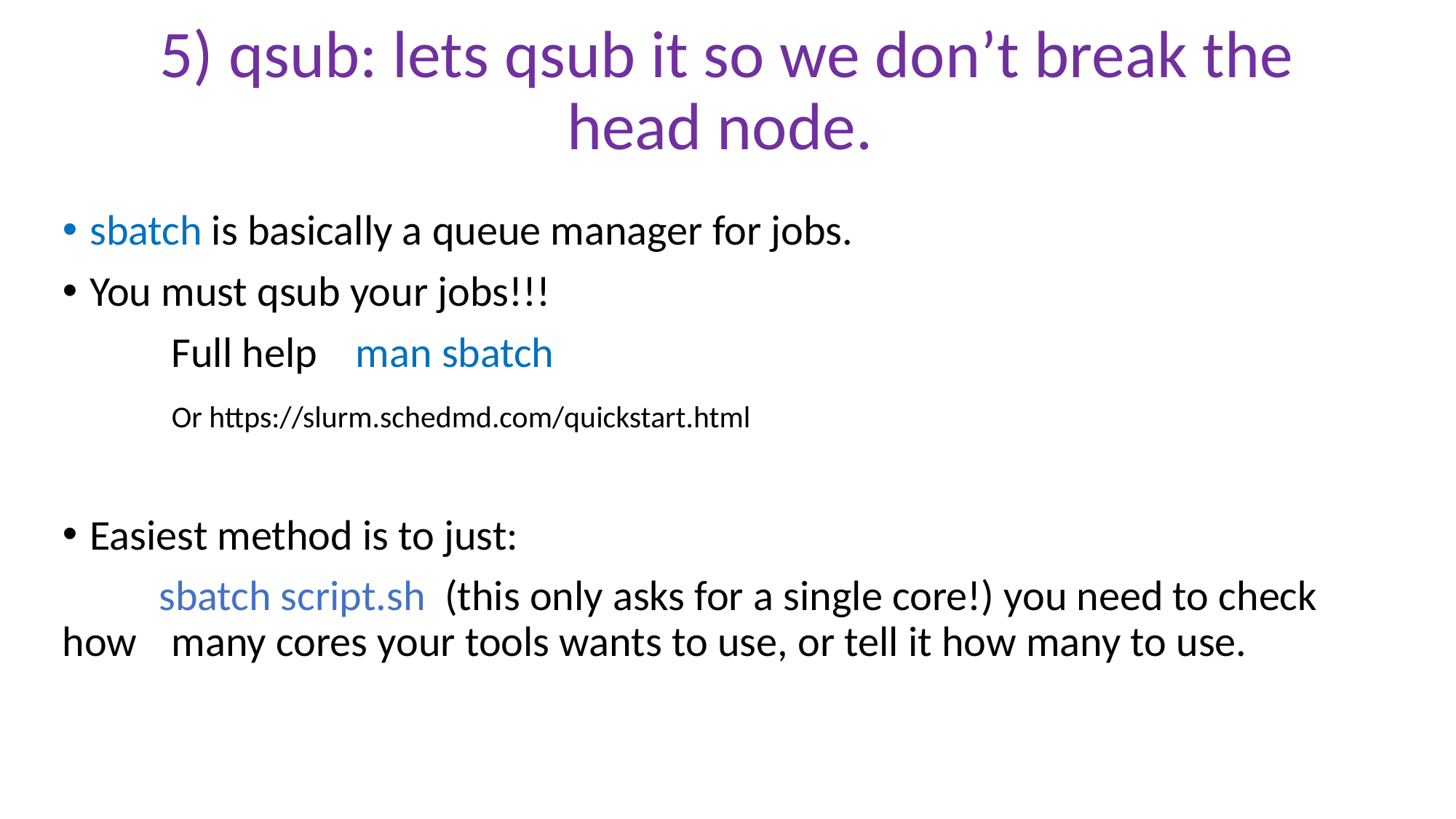

# 5) qsub: lets qsub it so we don’t break the head node.
sbatch is basically a queue manager for jobs.
You must qsub your jobs!!!
	Full help    man sbatch
	Or https://slurm.schedmd.com/quickstart.html

Easiest method is to just:
          sbatch script.sh  (this only asks for a single core!) you need to check how 	many cores your tools wants to use, or tell it how many to use.